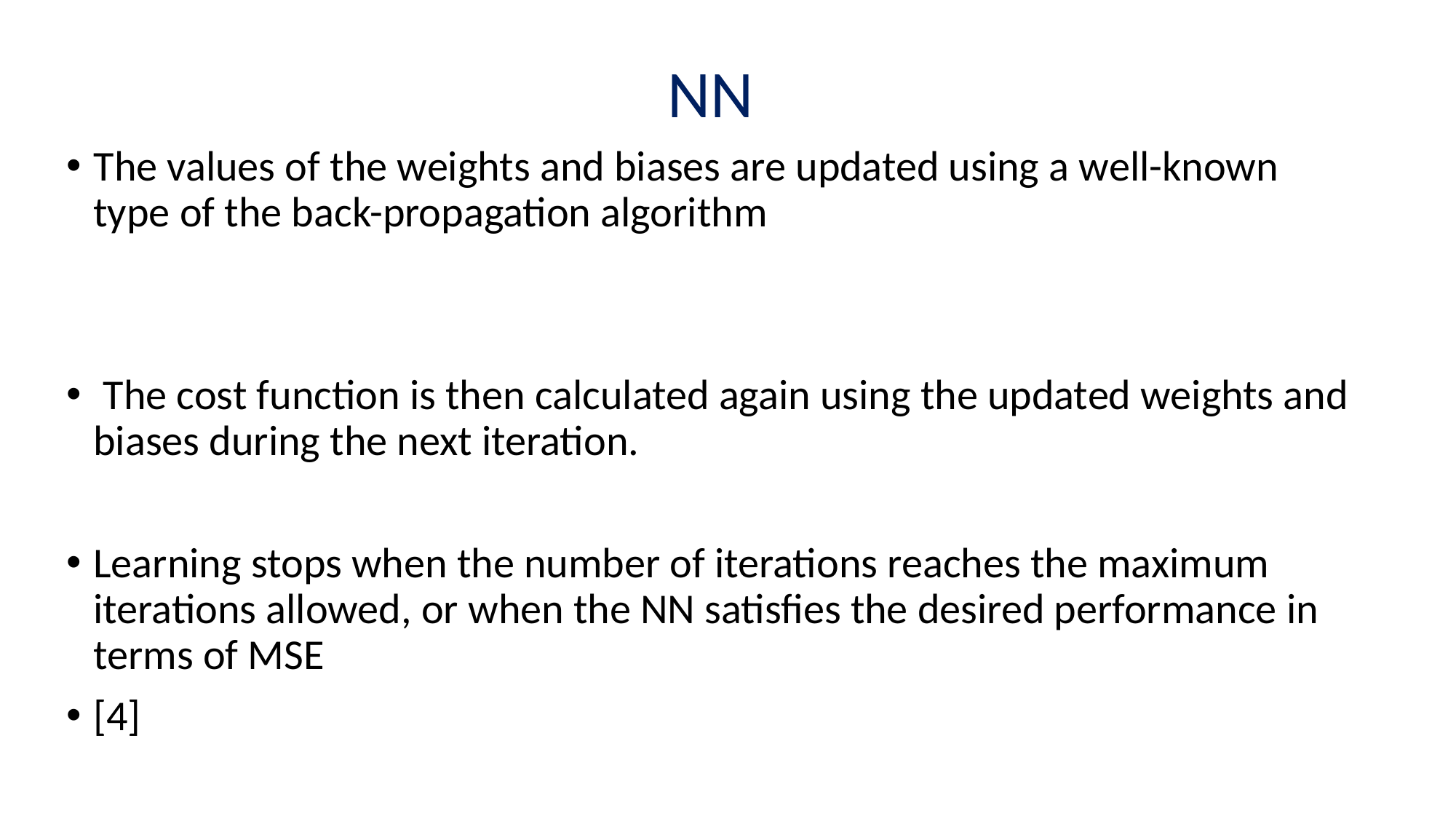

NN

The values of the weights and biases are updated using a well-known type of the back-propagation algorithm

 The cost function is then calculated again using the updated weights and biases during the next iteration.

Learning stops when the number of iterations reaches the maximum iterations allowed, or when the NN satisfies the desired performance in terms of MSE
[4]